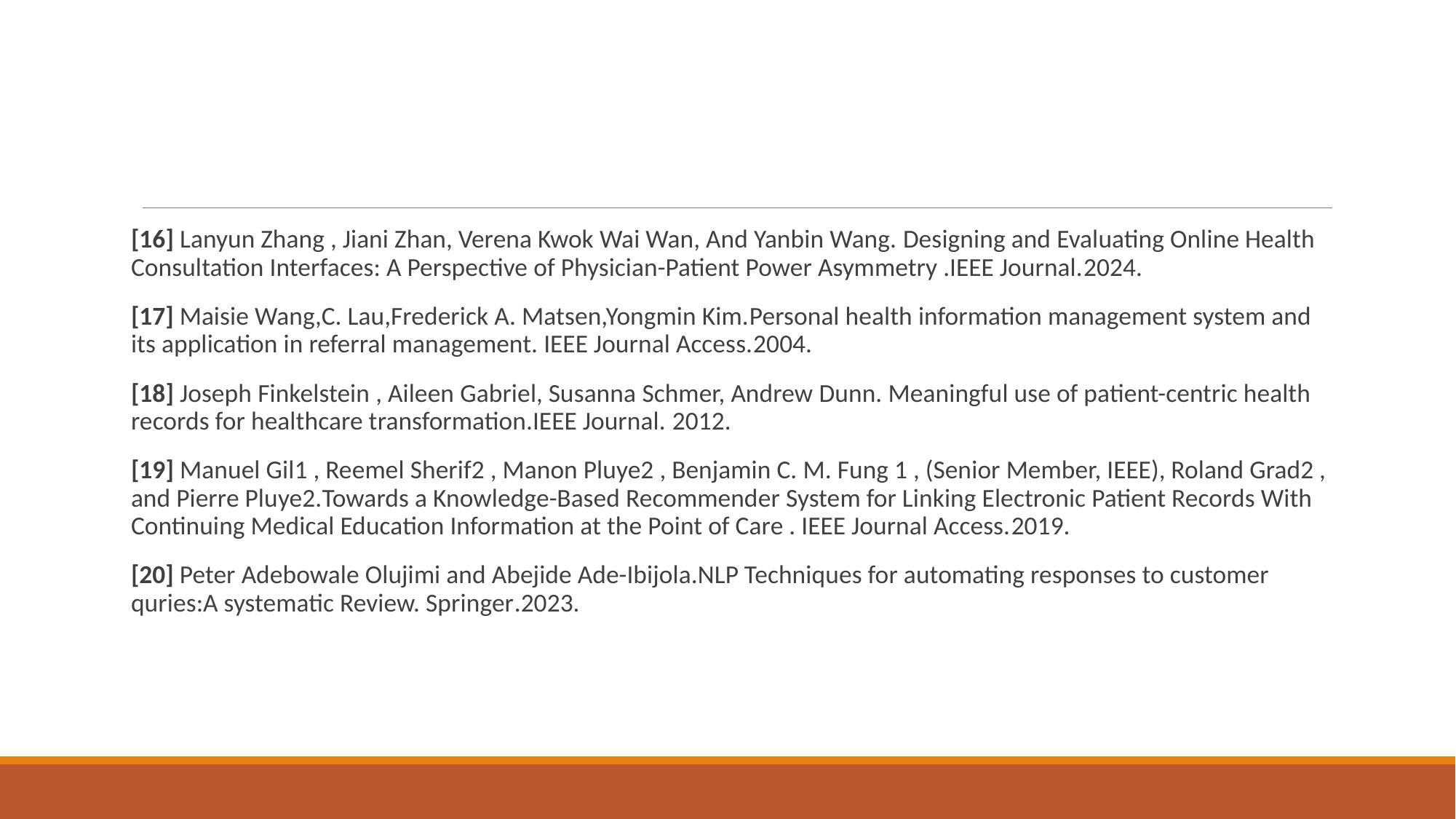

[16] Lanyun Zhang , Jiani Zhan, Verena Kwok Wai Wan, And Yanbin Wang. Designing and Evaluating Online Health Consultation Interfaces: A Perspective of Physician-Patient Power Asymmetry .IEEE Journal.2024.
[17] Maisie Wang,C. Lau,Frederick A. Matsen,Yongmin Kim.Personal health information management system and its application in referral management. IEEE Journal Access.2004.
[18] Joseph Finkelstein , Aileen Gabriel, Susanna Schmer, Andrew Dunn. Meaningful use of patient-centric health records for healthcare transformation.IEEE Journal. 2012.
[19] Manuel Gil1 , Reemel Sherif2 , Manon Pluye2 , Benjamin C. M. Fung 1 , (Senior Member, IEEE), Roland Grad2 , and Pierre Pluye2.Towards a Knowledge-Based Recommender System for Linking Electronic Patient Records With Continuing Medical Education Information at the Point of Care . IEEE Journal Access.2019.
[20] Peter Adebowale Olujimi and Abejide Ade-Ibijola.NLP Techniques for automating responses to customer quries:A systematic Review. Springer.2023.